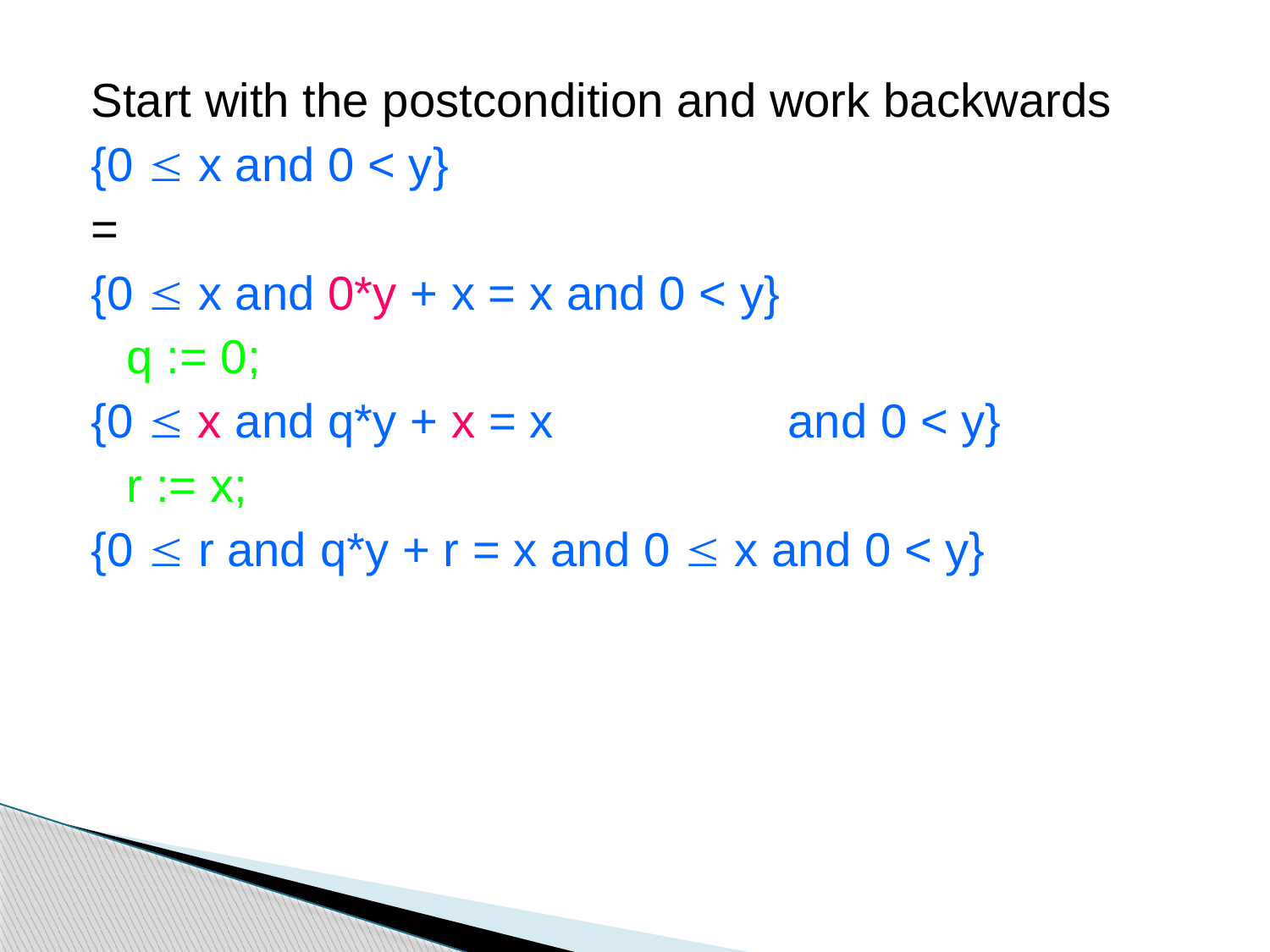

Start with the postcondition and work backwards
{0 ≤ x and 0 < y}
=
{0 ≤ x and 0*y + x = x and 0 < y}
	q := 0;
{0 ≤ x and q*y + x = x and 0 ≤ x and 0 < y}
	r := x;
{0 ≤ r and q*y + r = x and 0 ≤ x and 0 < y}